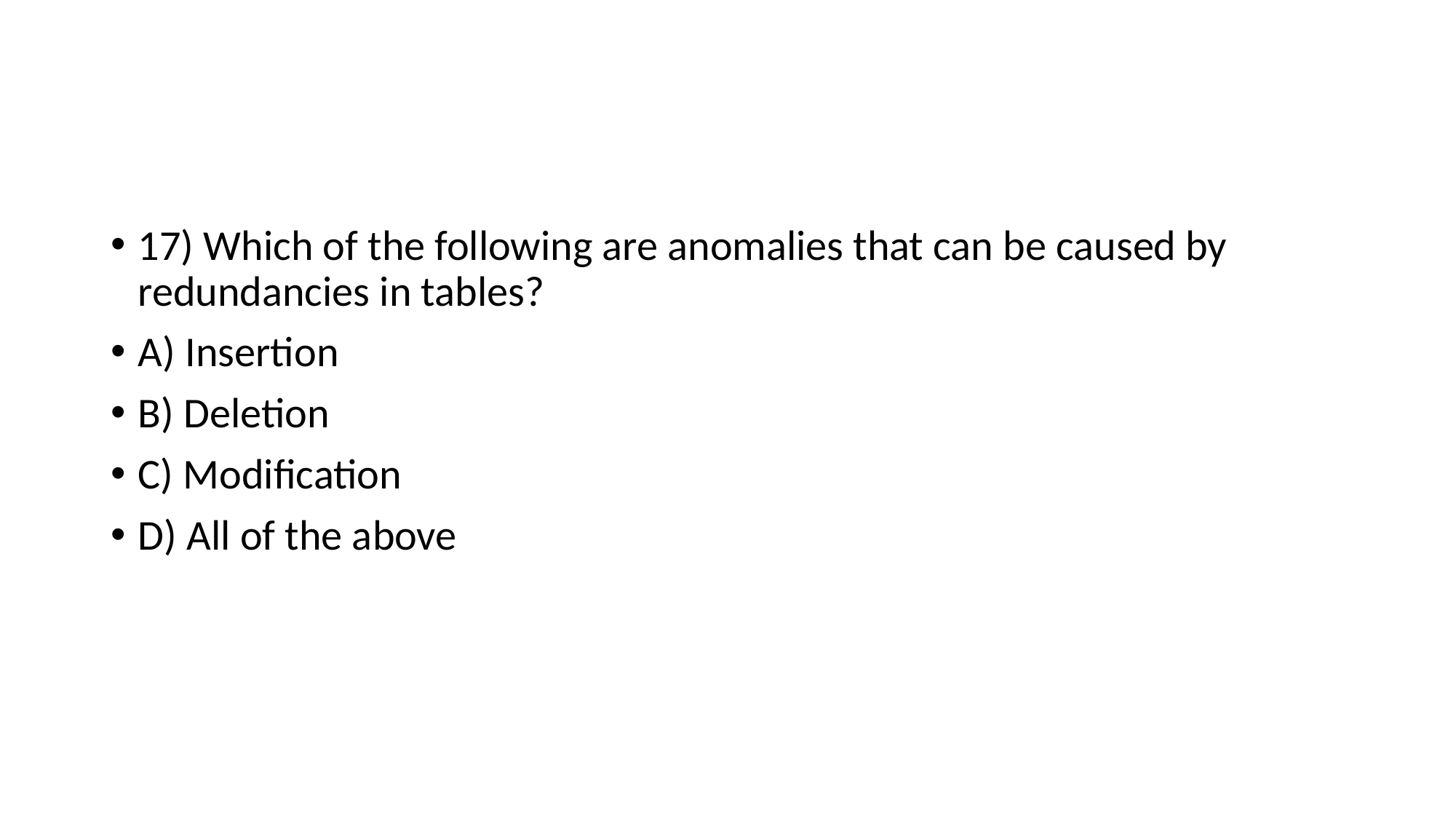

#
17) Which of the following are anomalies that can be caused by redundancies in tables?
A) Insertion
B) Deletion
C) Modification
D) All of the above